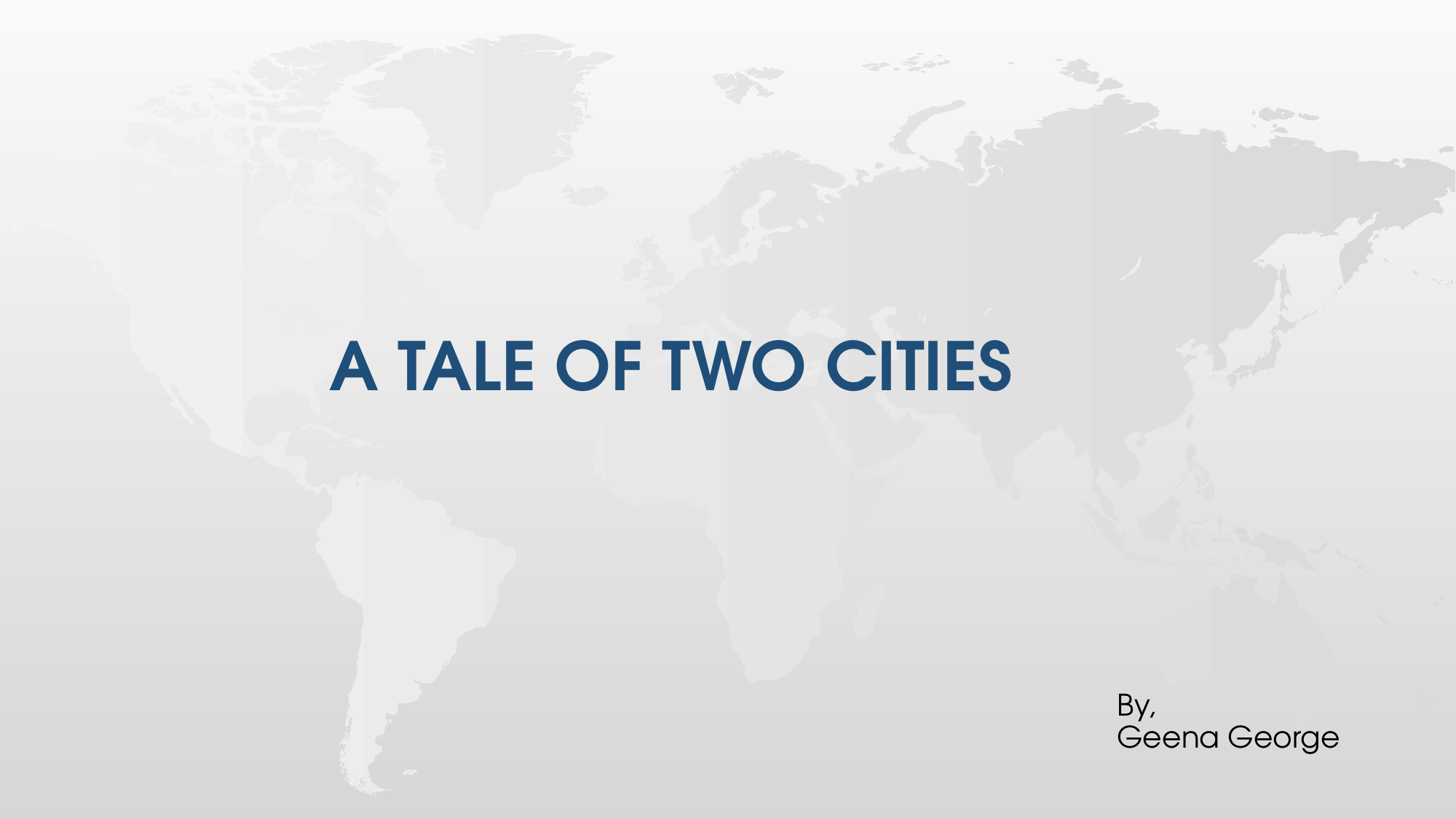

# A Tale of Two cities
By,
Geena George